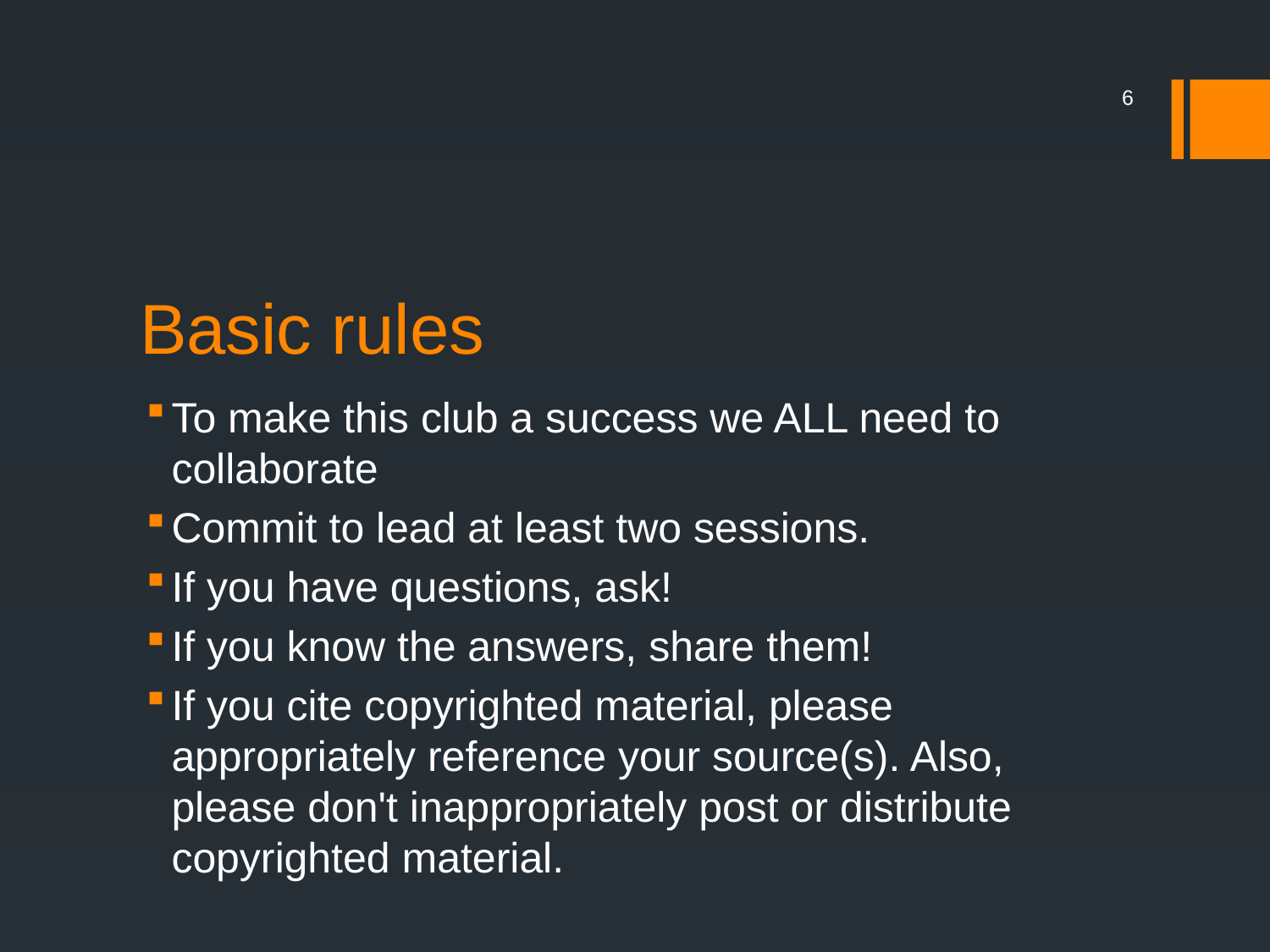

6
# Basic rules
To make this club a success we ALL need to collaborate
Commit to lead at least two sessions.
If you have questions, ask!
If you know the answers, share them!
If you cite copyrighted material, please appropriately reference your source(s). Also, please don't inappropriately post or distribute copyrighted material.